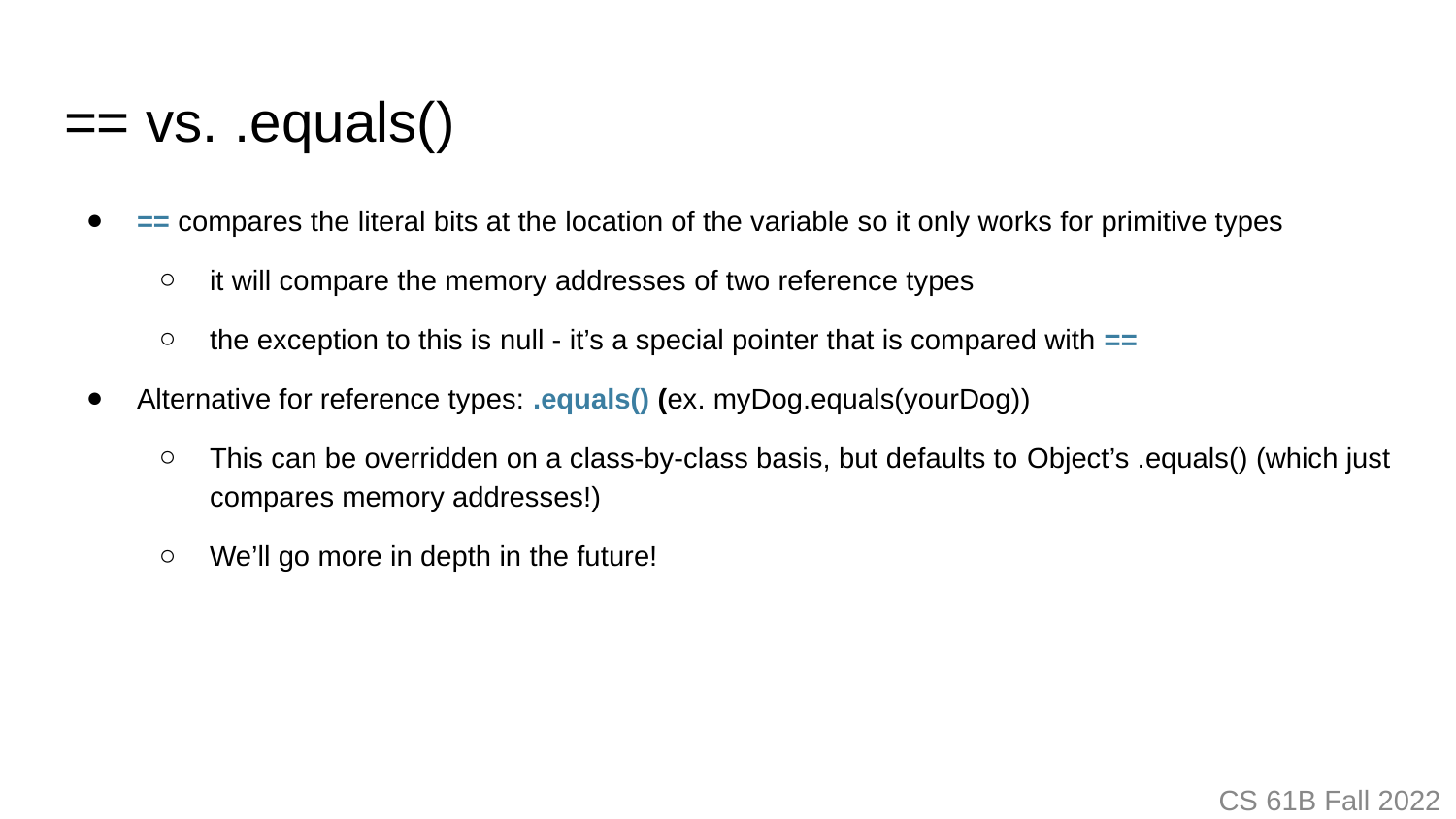

# == vs. .equals()
== compares the literal bits at the location of the variable so it only works for primitive types
it will compare the memory addresses of two reference types
the exception to this is null - it’s a special pointer that is compared with ==
Alternative for reference types: .equals() (ex. myDog.equals(yourDog))
This can be overridden on a class-by-class basis, but defaults to Object’s .equals() (which just compares memory addresses!)
We’ll go more in depth in the future!